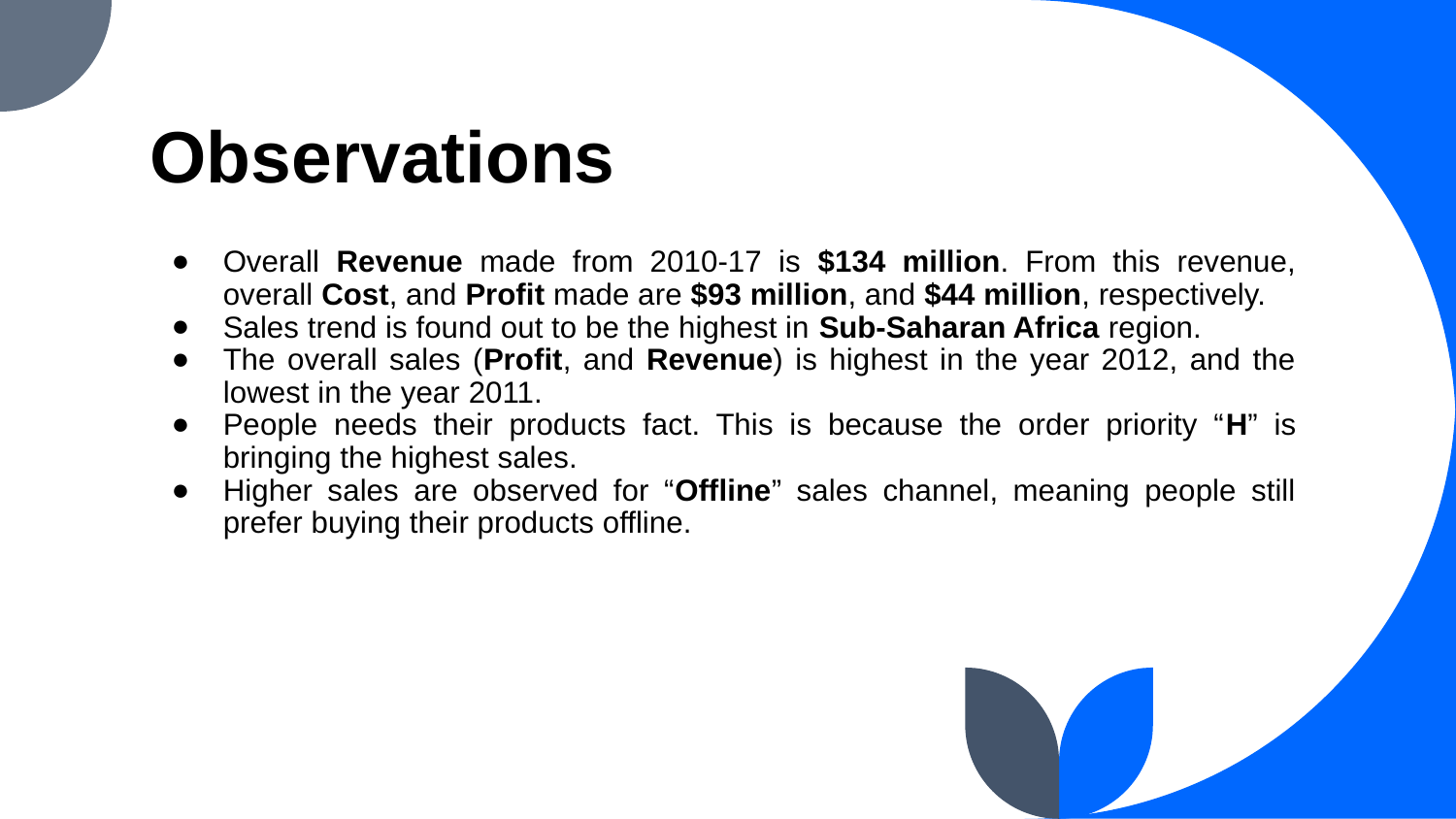

# Observations
Overall Revenue made from 2010-17 is $134 million. From this revenue, overall Cost, and Profit made are $93 million, and $44 million, respectively.
Sales trend is found out to be the highest in Sub-Saharan Africa region.
The overall sales (Profit, and Revenue) is highest in the year 2012, and the lowest in the year 2011.
People needs their products fact. This is because the order priority “H” is bringing the highest sales.
Higher sales are observed for “Offline” sales channel, meaning people still prefer buying their products offline.